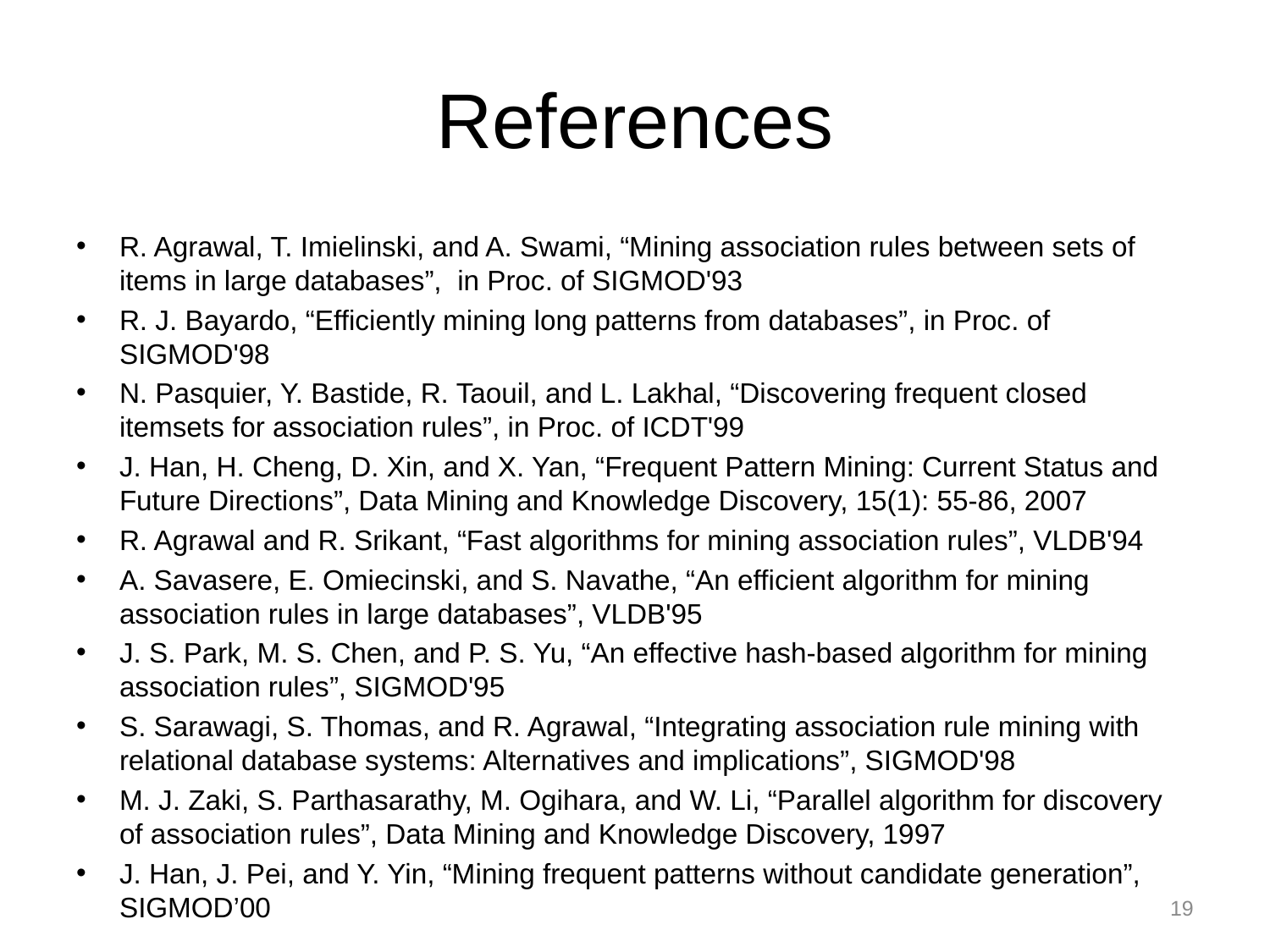

# References
R. Agrawal, T. Imielinski, and A. Swami, “Mining association rules between sets of items in large databases”,  in Proc. of SIGMOD'93
R. J. Bayardo, “Efficiently mining long patterns from databases”, in Proc. of SIGMOD'98
N. Pasquier, Y. Bastide, R. Taouil, and L. Lakhal, “Discovering frequent closed itemsets for association rules”, in Proc. of ICDT'99
J. Han, H. Cheng, D. Xin, and X. Yan, “Frequent Pattern Mining: Current Status and Future Directions”, Data Mining and Knowledge Discovery, 15(1): 55-86, 2007
R. Agrawal and R. Srikant, “Fast algorithms for mining association rules”, VLDB'94
A. Savasere, E. Omiecinski, and S. Navathe, “An efficient algorithm for mining association rules in large databases”, VLDB'95
J. S. Park, M. S. Chen, and P. S. Yu, “An effective hash-based algorithm for mining association rules”, SIGMOD'95
S. Sarawagi, S. Thomas, and R. Agrawal, “Integrating association rule mining with relational database systems: Alternatives and implications”, SIGMOD'98
M. J. Zaki, S. Parthasarathy, M. Ogihara, and W. Li, “Parallel algorithm for discovery of association rules”, Data Mining and Knowledge Discovery, 1997
J. Han, J. Pei, and Y. Yin, “Mining frequent patterns without candidate generation”, SIGMOD’00
19